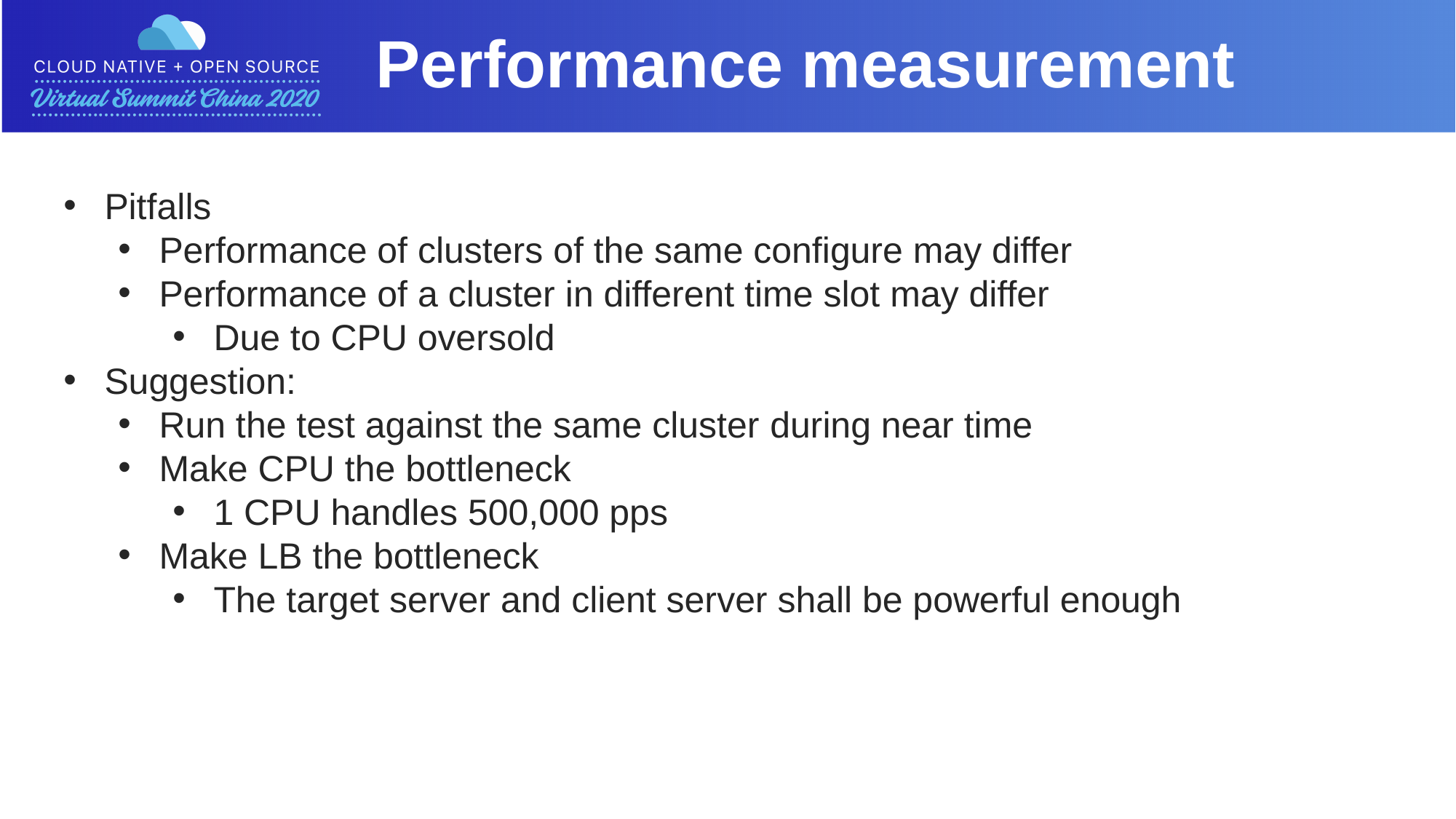

Performance measurement
Pitfalls
Performance of clusters of the same configure may differ
Performance of a cluster in different time slot may differ
Due to CPU oversold
Suggestion:
Run the test against the same cluster during near time
Make CPU the bottleneck
1 CPU handles 500,000 pps
Make LB the bottleneck
The target server and client server shall be powerful enough